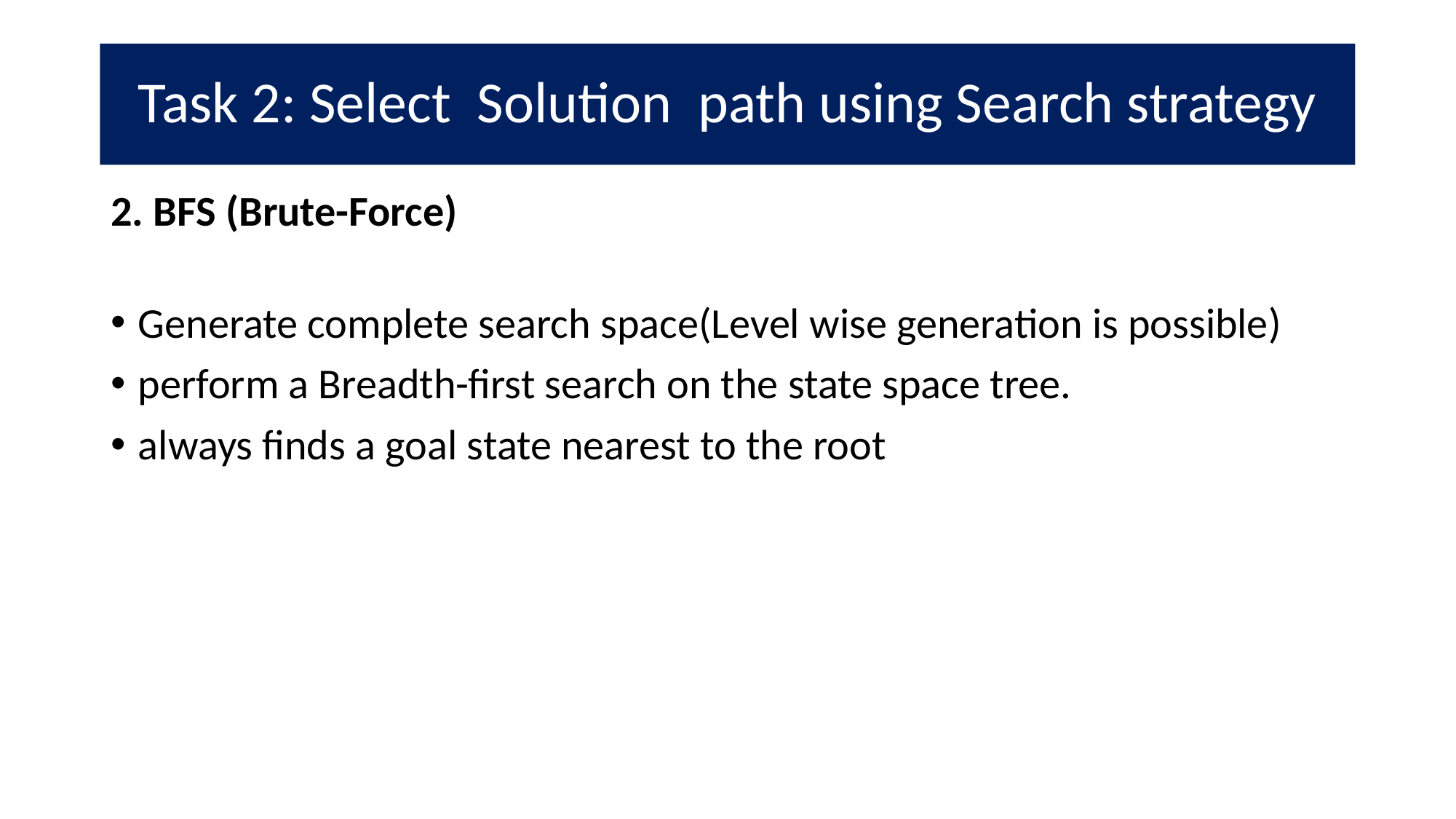

# Task 2: Select  Solution  path using Search strategy
2. BFS (Brute-Force)
Generate complete search space(Level wise generation is possible)
perform a Breadth-first search on the state space tree.
always finds a goal state nearest to the root